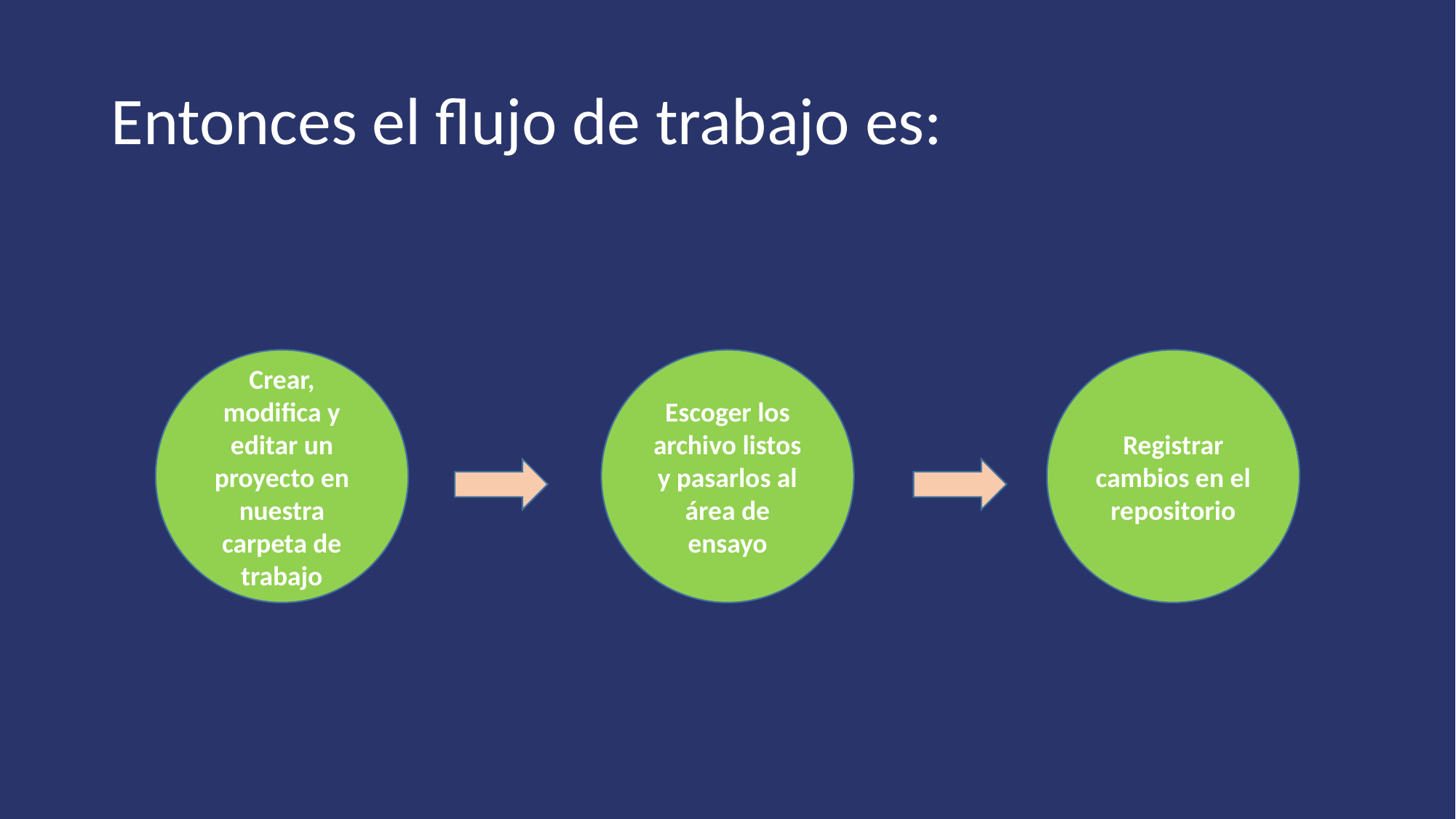

# Entonces el flujo de trabajo es:
Crear, modifica y editar un proyecto en nuestra carpeta de trabajo
Escoger los archivo listos y pasarlos al área de ensayo
Registrar cambios en el repositorio